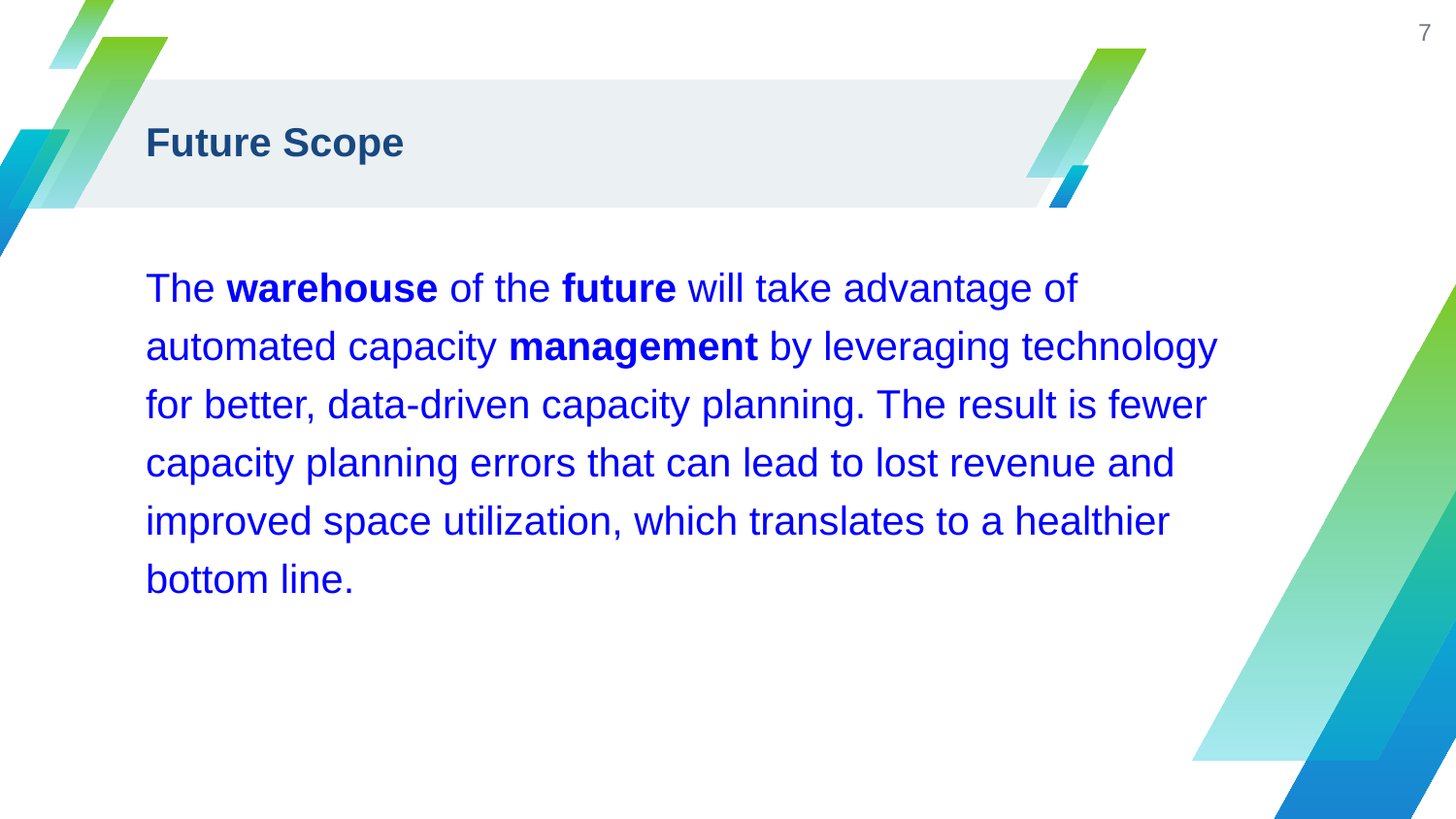

7
# Future Scope
The warehouse of the future will take advantage of automated capacity management by leveraging technology for better, data-driven capacity planning. The result is fewer capacity planning errors that can lead to lost revenue and improved space utilization, which translates to a healthier bottom line.